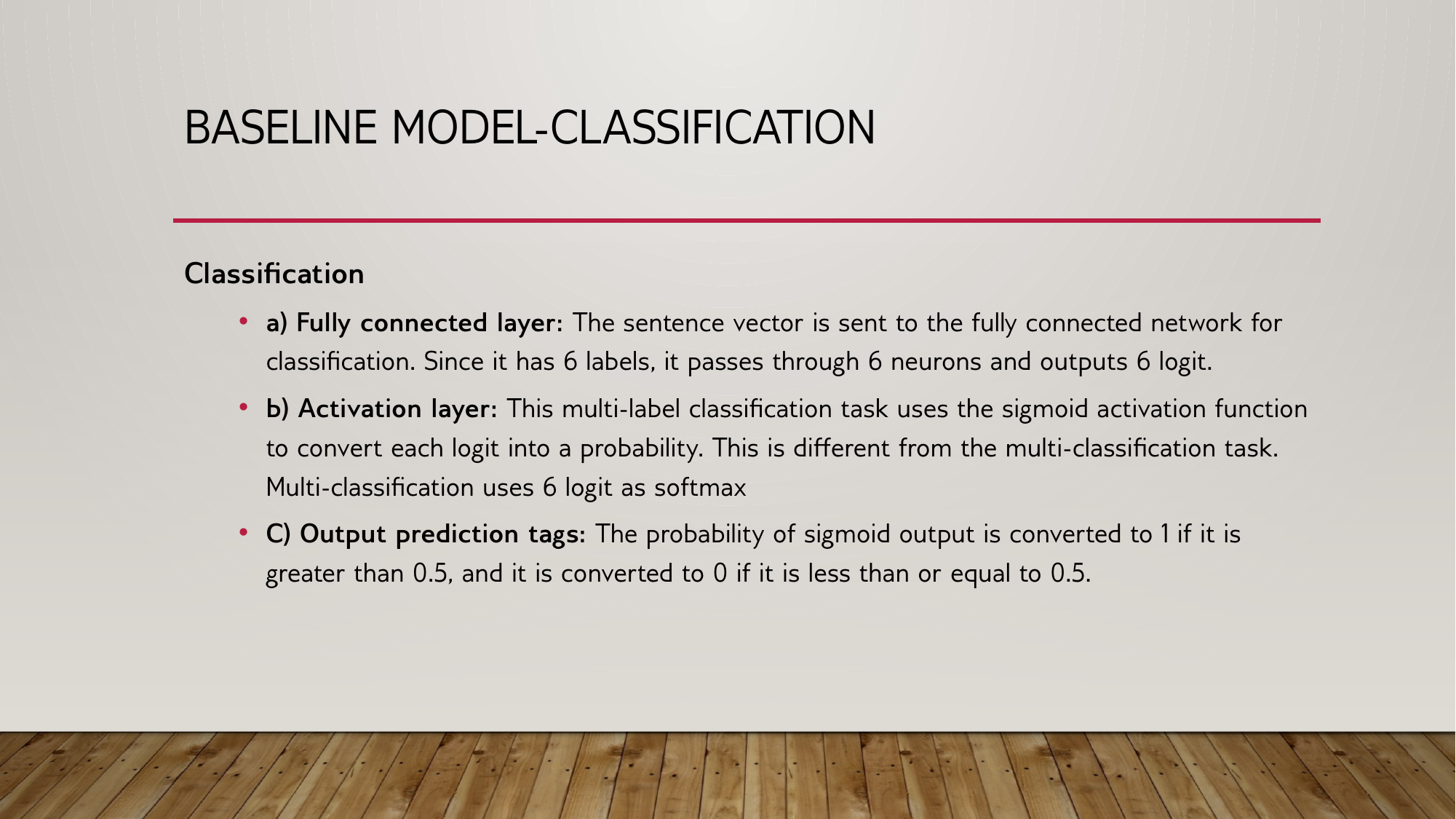

# Baseline model-classification
Classification
a) Fully connected layer: The sentence vector is sent to the fully connected network for classification. Since it has 6 labels, it passes through 6 neurons and outputs 6 logit.
b) Activation layer: This multi-label classification task uses the sigmoid activation function to convert each logit into a probability. This is different from the multi-classification task. Multi-classification uses 6 logit as softmax
C) Output prediction tags: The probability of sigmoid output is converted to 1 if it is greater than 0.5, and it is converted to 0 if it is less than or equal to 0.5.